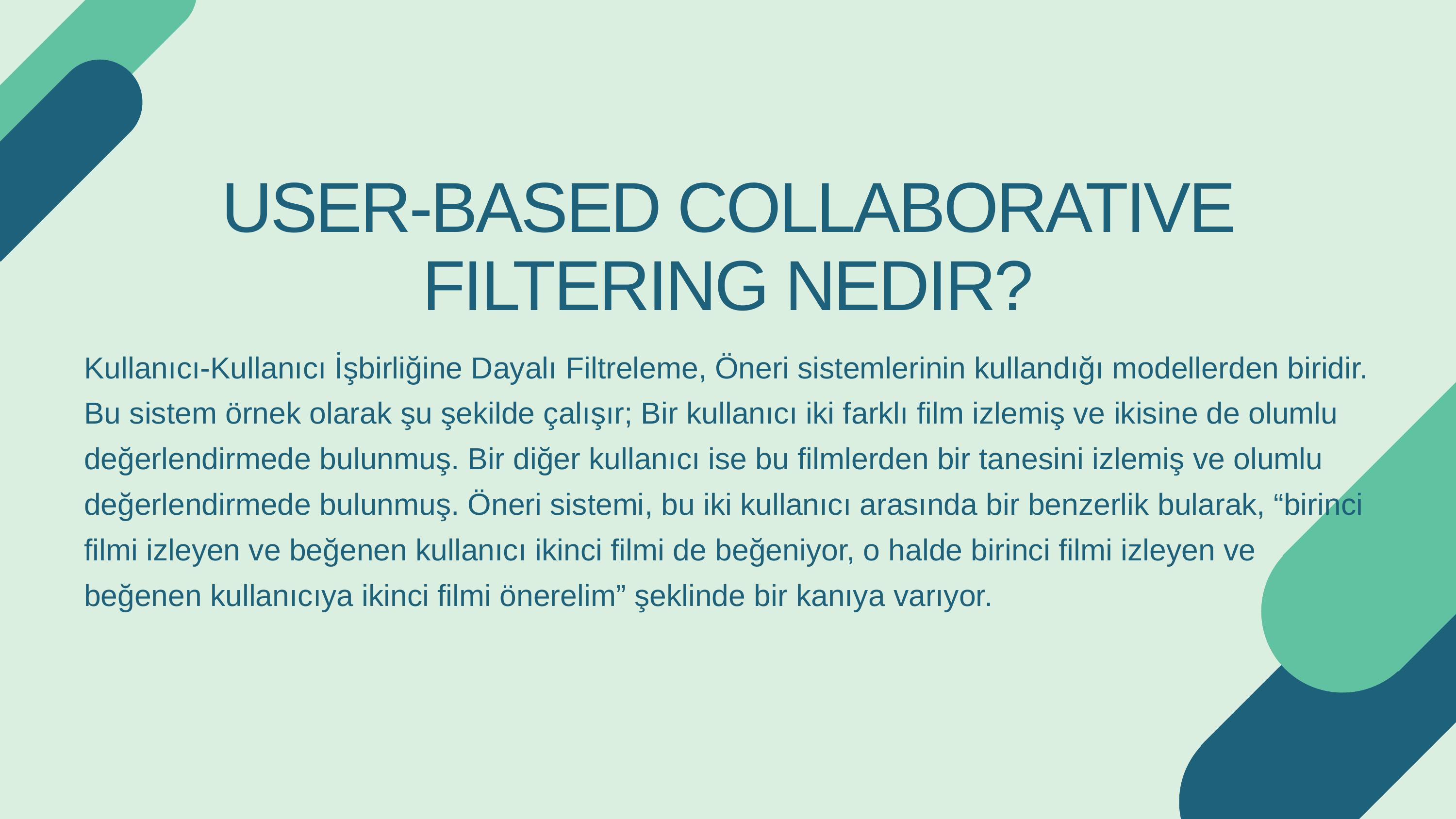

USER-BASED COLLABORATIVE FILTERING NEDIR?
Kullanıcı-Kullanıcı İşbirliğine Dayalı Filtreleme, Öneri sistemlerinin kullandığı modellerden biridir. Bu sistem örnek olarak şu şekilde çalışır; Bir kullanıcı iki farklı film izlemiş ve ikisine de olumlu değerlendirmede bulunmuş. Bir diğer kullanıcı ise bu filmlerden bir tanesini izlemiş ve olumlu değerlendirmede bulunmuş. Öneri sistemi, bu iki kullanıcı arasında bir benzerlik bularak, “birinci filmi izleyen ve beğenen kullanıcı ikinci filmi de beğeniyor, o halde birinci filmi izleyen ve beğenen kullanıcıya ikinci filmi önerelim” şeklinde bir kanıya varıyor.